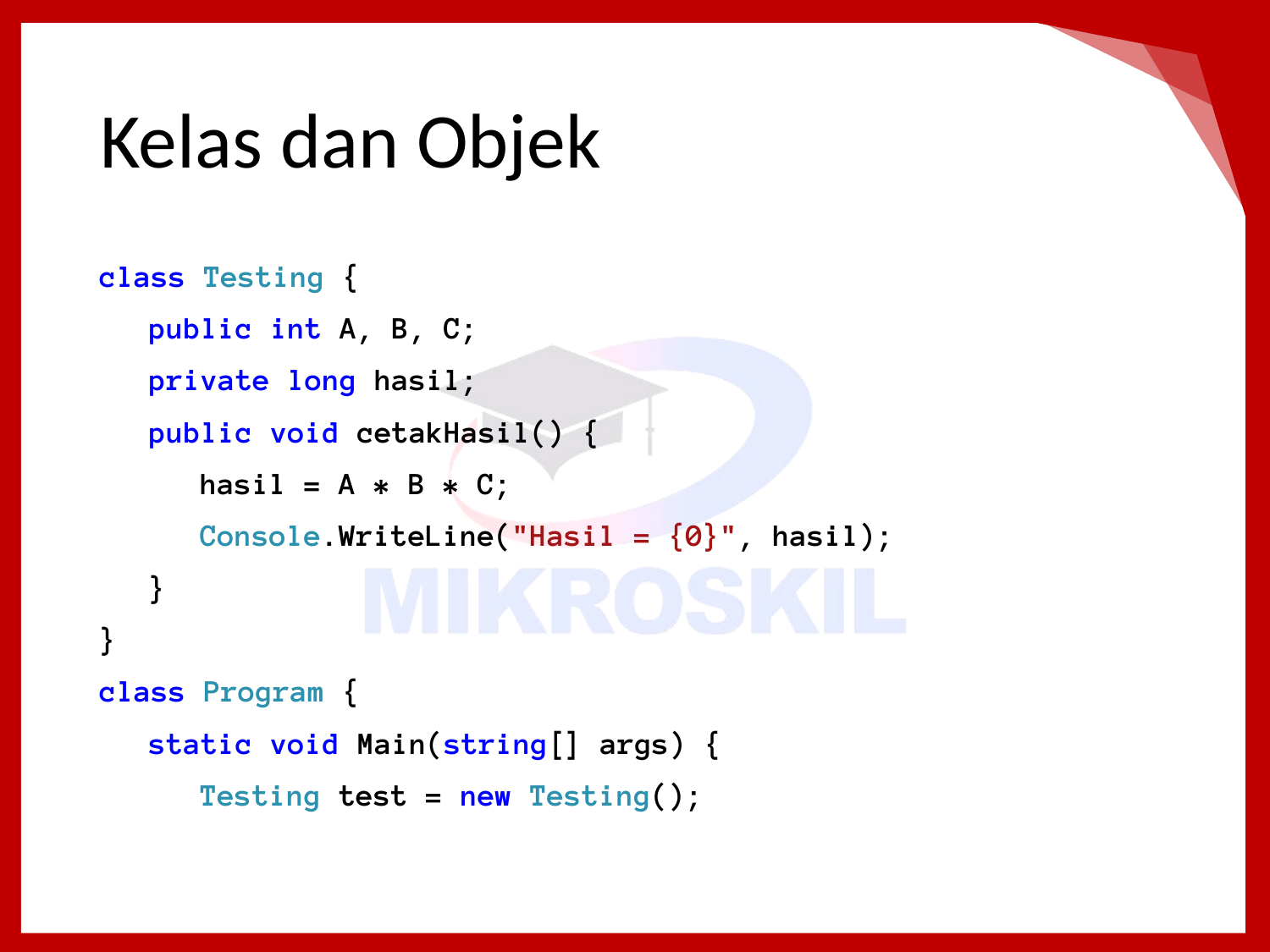

# Kelas dan Objek
class Testing {
public int A, B, C;
private long hasil;
public void cetakHasil() {
hasil = A * B * C;
Console.WriteLine("Hasil = {0}", hasil);
}
}
class Program {
static void Main(string[] args) {
Testing test = new Testing();